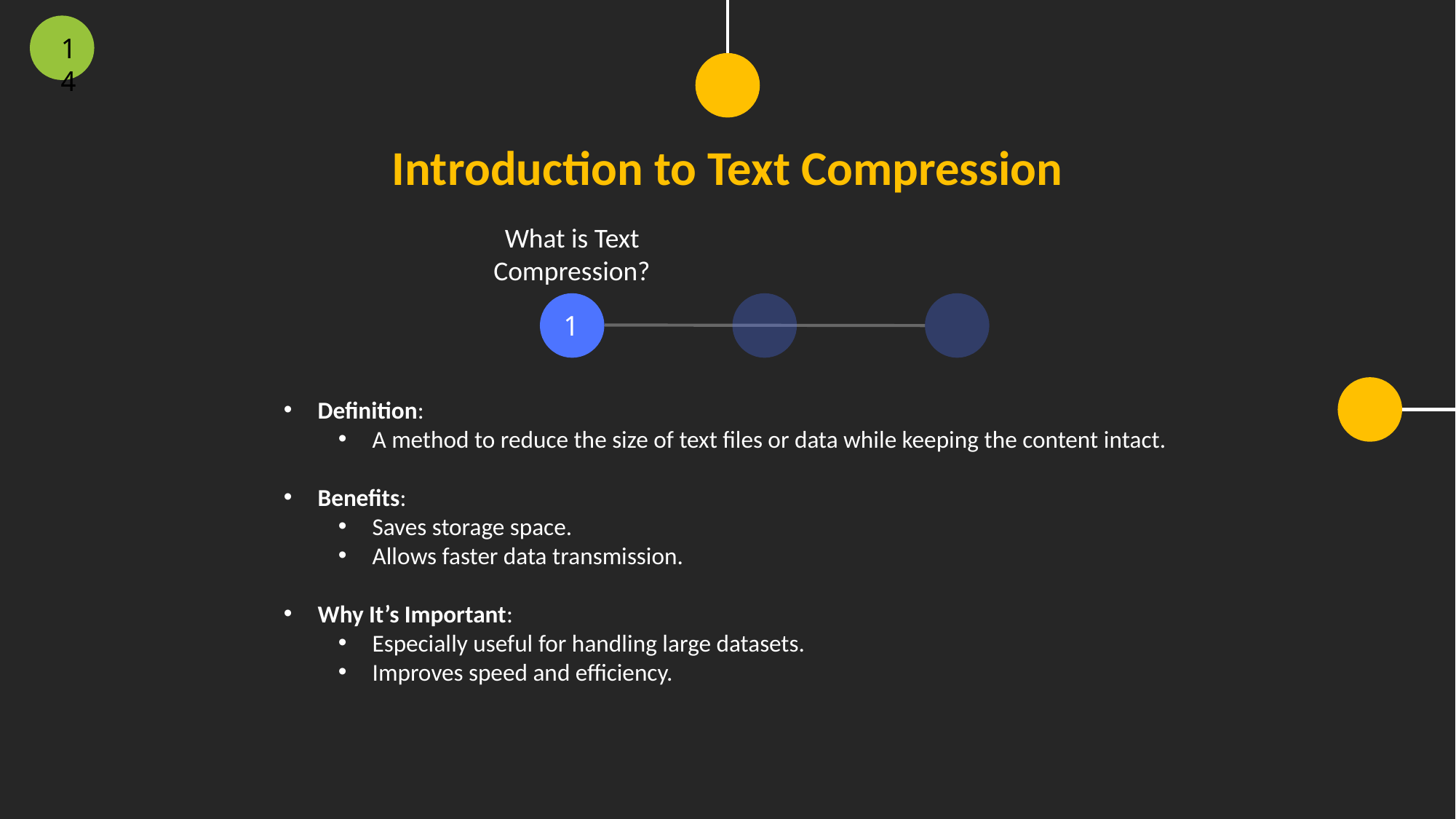

14

Introduction to Text Compression
What is Text Compression?

1

Definition:
A method to reduce the size of text files or data while keeping the content intact.

Benefits:
Saves storage space.
Allows faster data transmission.

Why It’s Important:
Especially useful for handling large datasets.
Improves speed and efficiency.